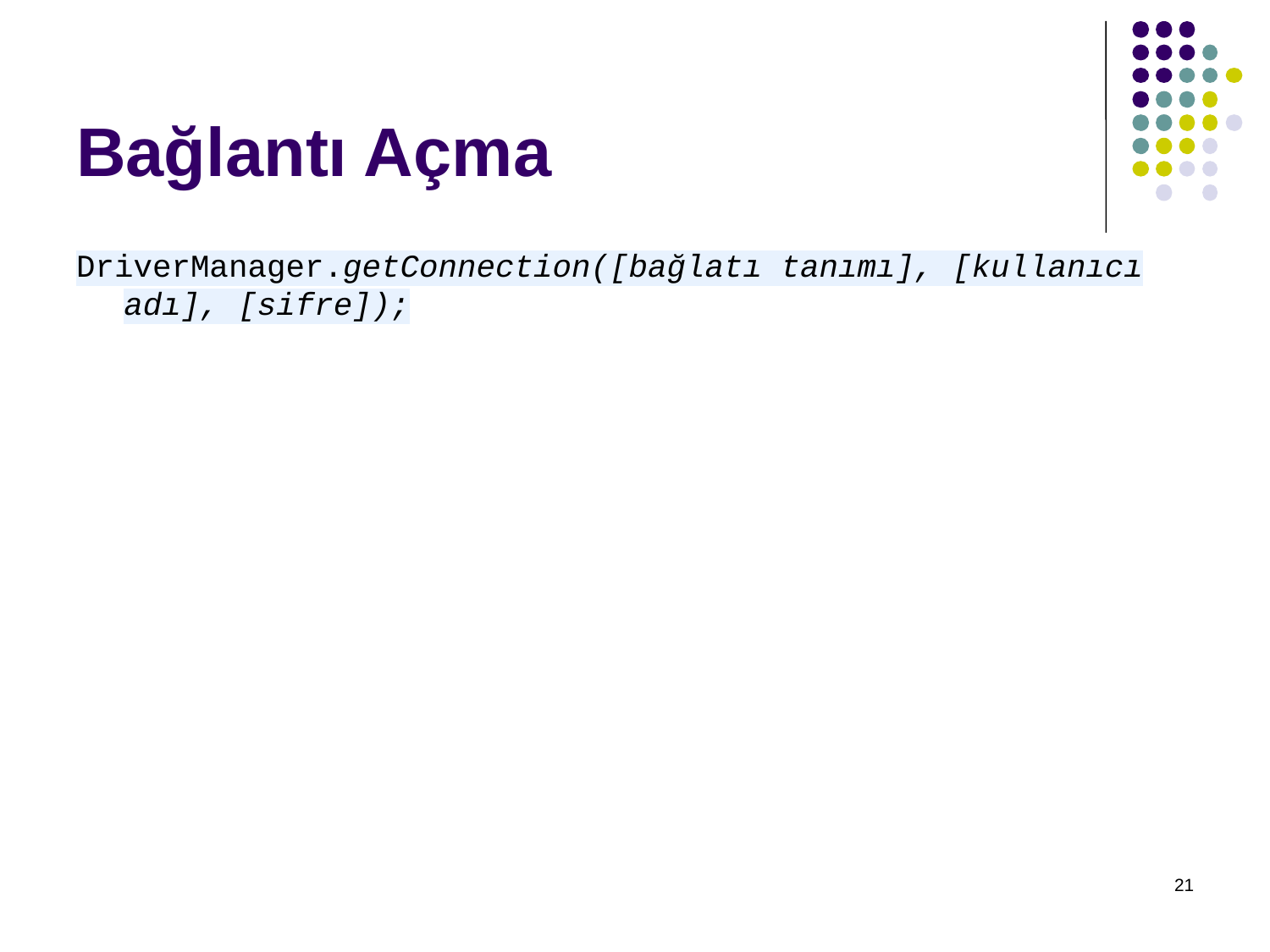

# Bağlantı Açma
DriverManager.getConnection([bağlatı tanımı], [kullanıcı adı], [sifre]);
21